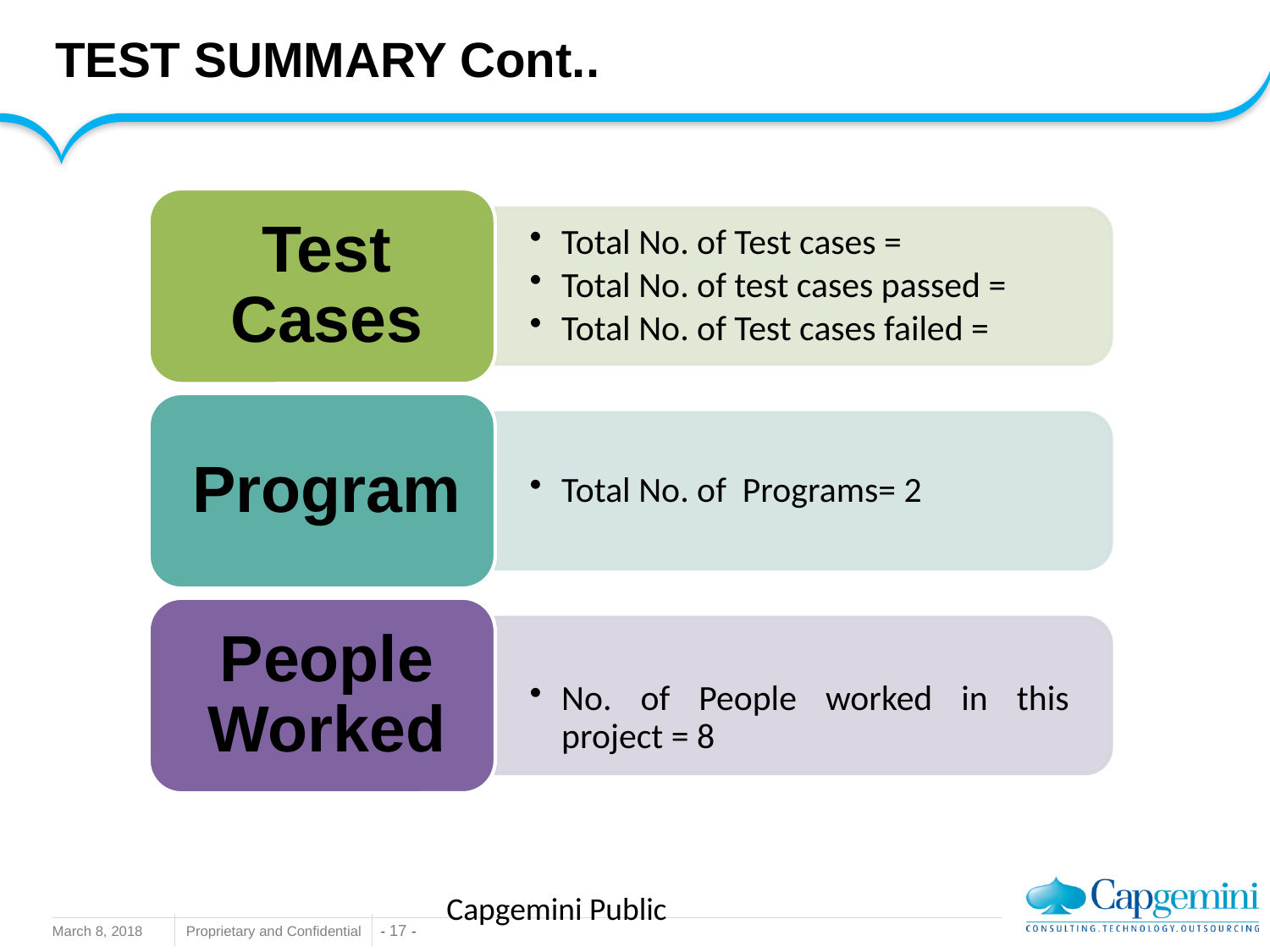

# TEST SUMMARY Cont..
Total No. of Test cases =
Total No. of test cases passed =
Total No. of Test cases failed =
Test Cases
Total No. of  Programs= 2
Program

No. of People worked in this project = 8
People Worked
Capgemini Public